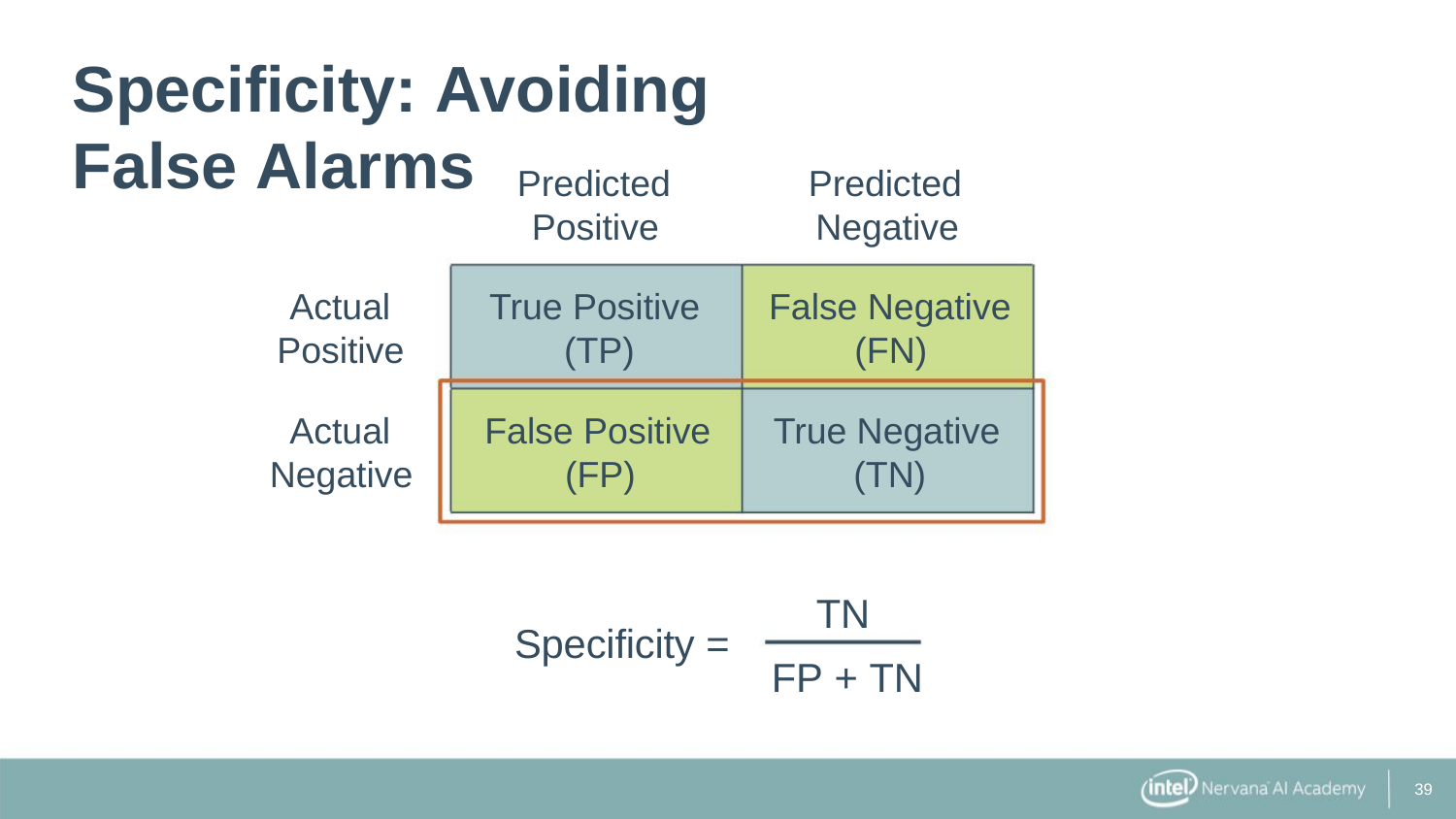

Specificity: Avoiding False Alarms
Predicted
Positive
Predicted
Negative
Actual
Positive
True Positive
(TP)
False Negative
(FN)
Actual
Negative
False Positive
(FP)
True Negative
(TN)
TN
Specificity =
FP + TN
39